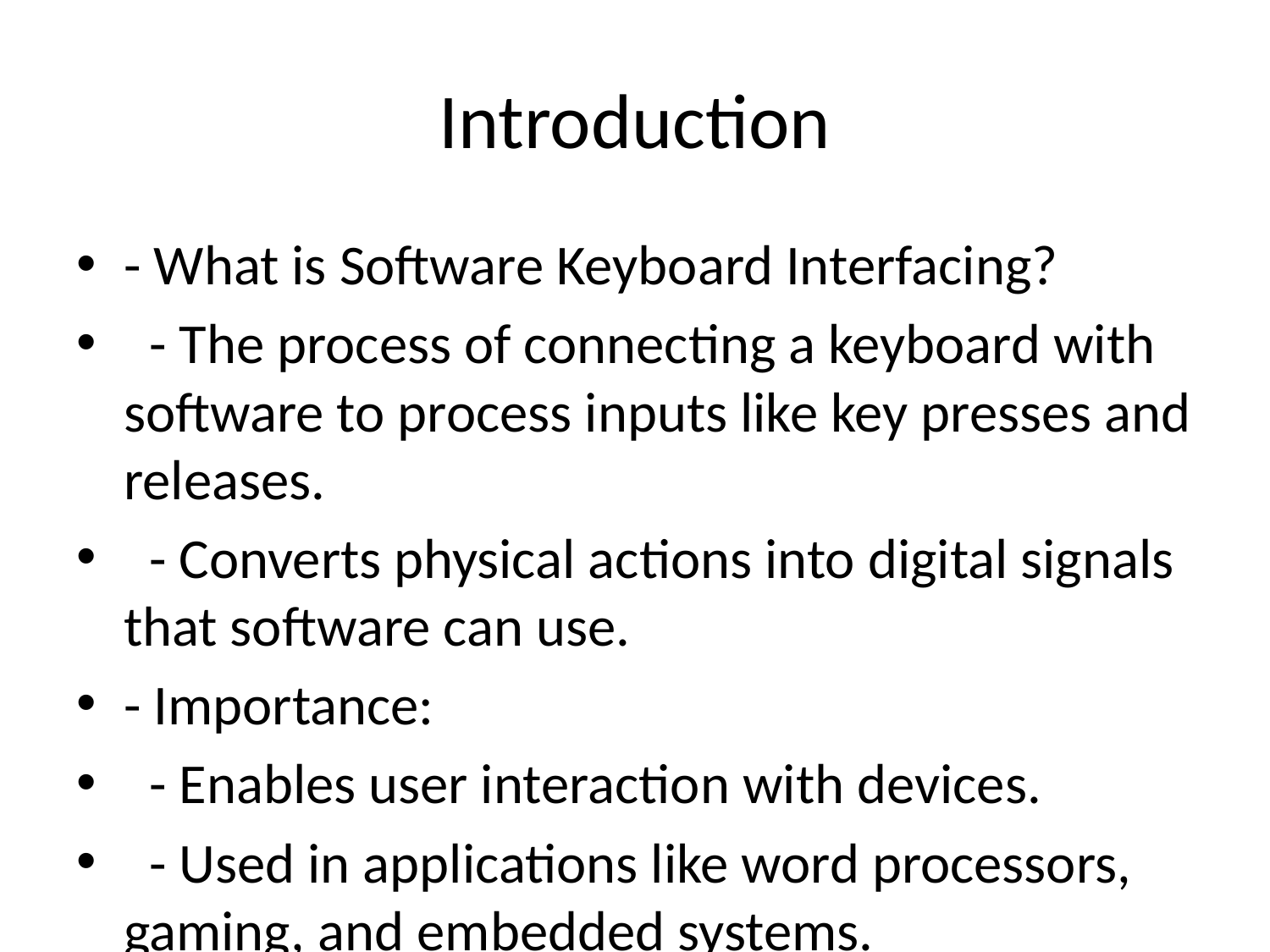

# Introduction
- What is Software Keyboard Interfacing?
  - The process of connecting a keyboard with software to process inputs like key presses and releases.
  - Converts physical actions into digital signals that software can use.
- Importance:
  - Enables user interaction with devices.
  - Used in applications like word processors, gaming, and embedded systems.